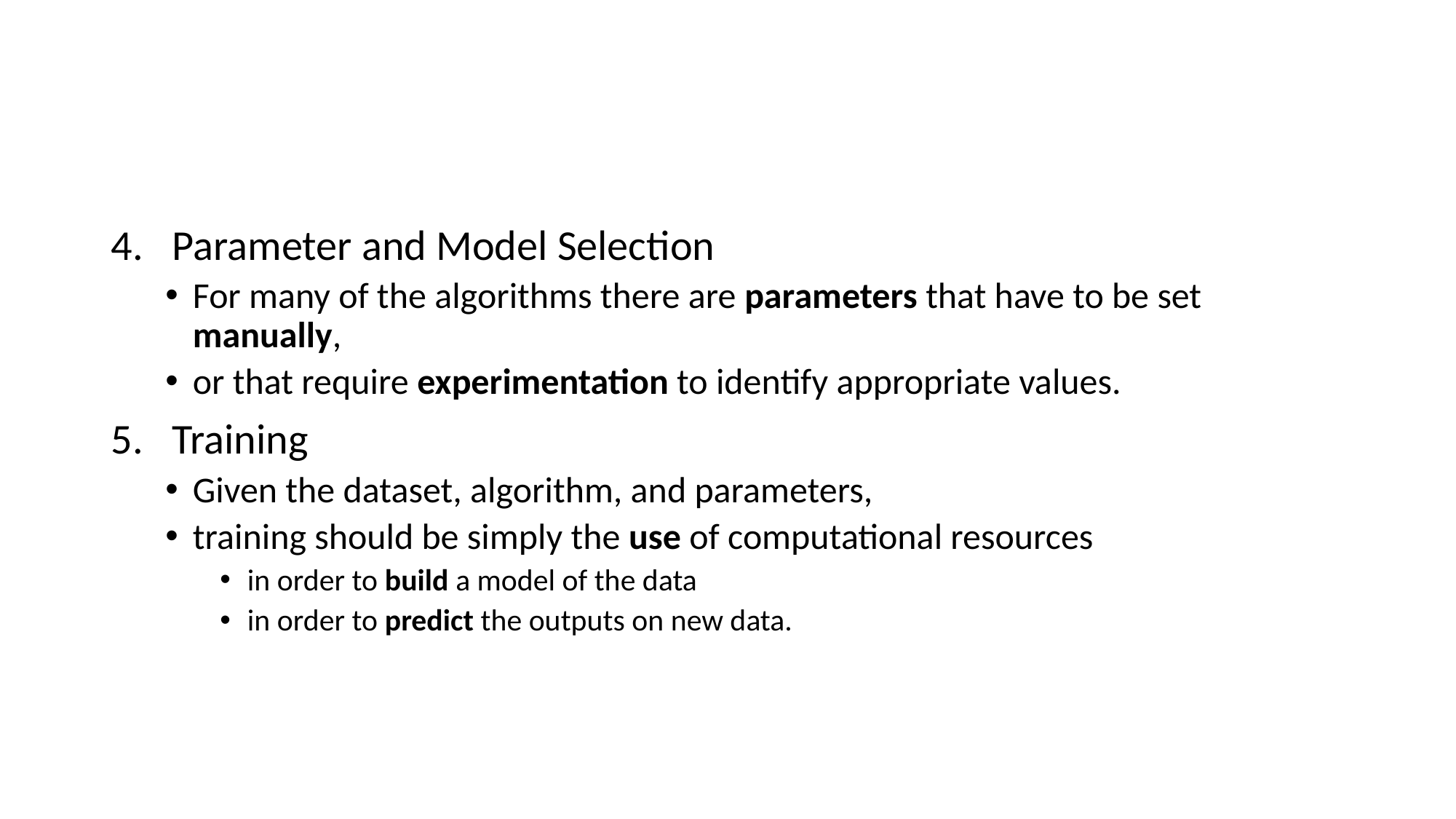

#
Parameter and Model Selection
For many of the algorithms there are parameters that have to be set manually,
or that require experimentation to identify appropriate values.
Training
Given the dataset, algorithm, and parameters,
training should be simply the use of computational resources
in order to build a model of the data
in order to predict the outputs on new data.